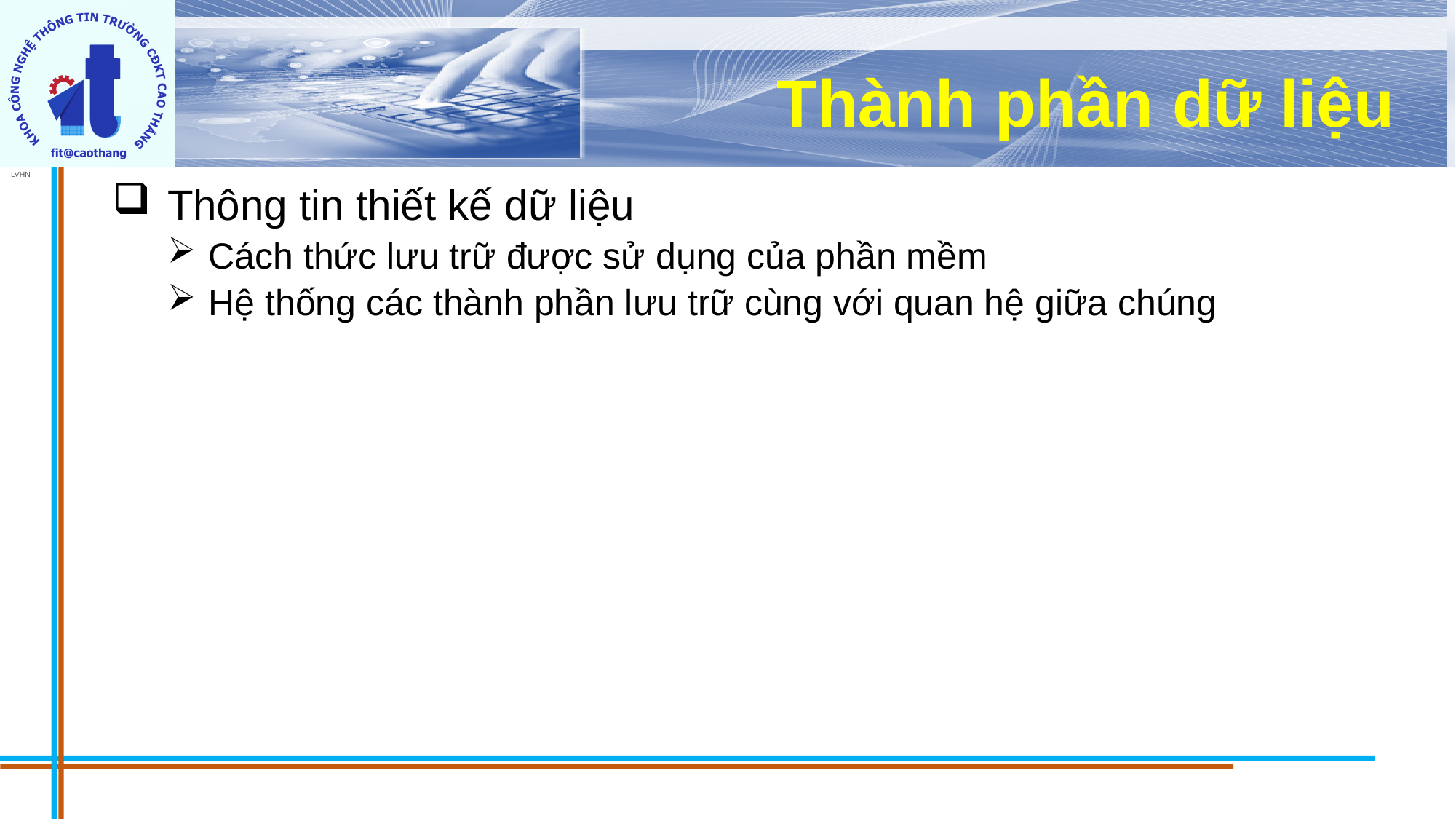

# Thành phần dữ liệu
Thông tin thiết kế dữ liệu
Cách thức lưu trữ được sử dụng của phần mềm
Hệ thống các thành phần lưu trữ cùng với quan hệ giữa chúng